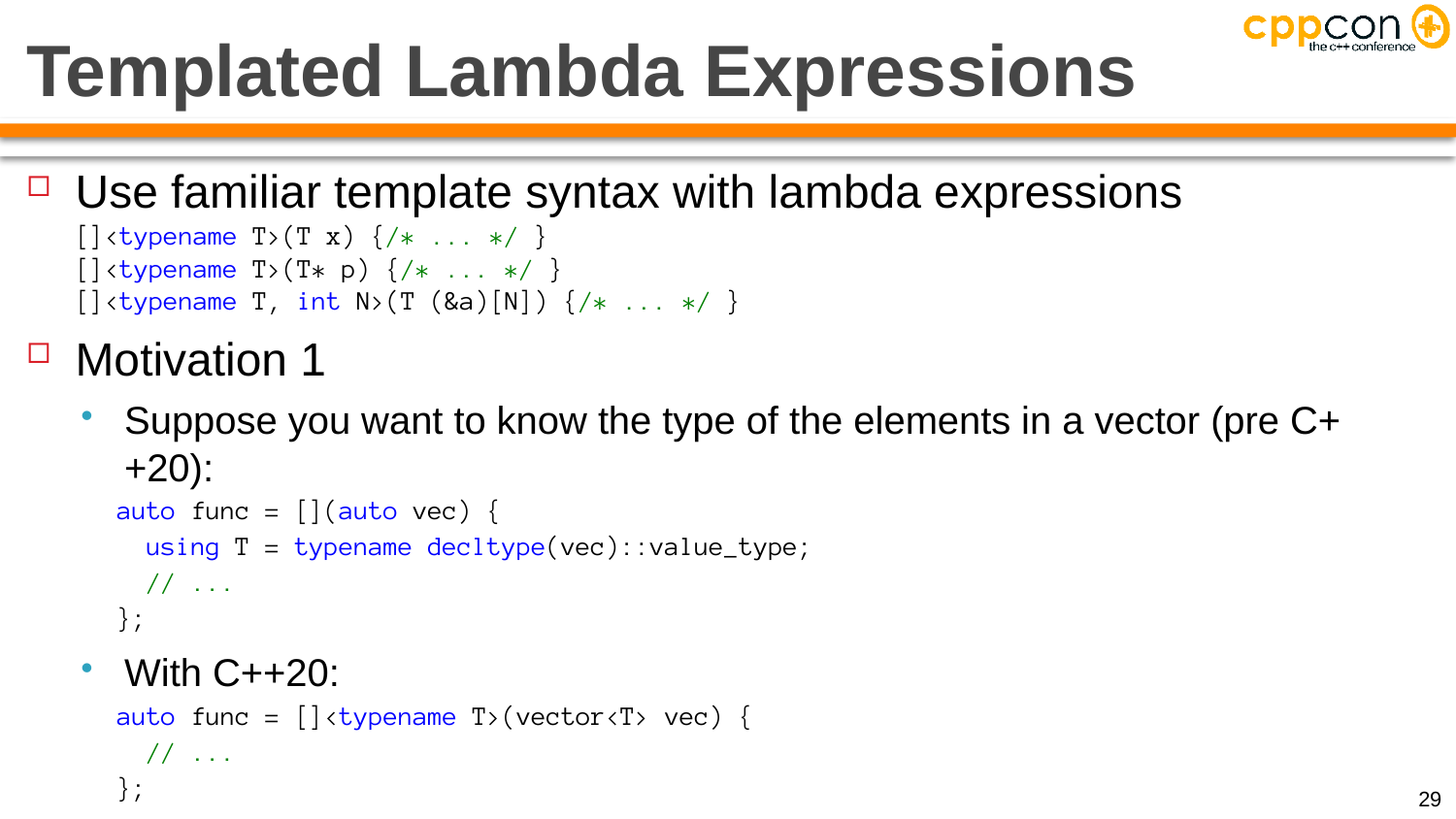

# Templated Lambda Expressions
Use familiar template syntax with lambda expressions
[]<typename T>(T x) {/* ... */ }
[]<typename T>(T* p) {/* ... */ }
[]<typename T, int N>(T (&a)[N]) {/* ... */ }
Motivation 1
Suppose you want to know the type of the elements in a vector (pre C++20):
auto func = [](auto vec) {
  using T = typename decltype(vec)::value_type;
  // ...
};
With C++20:
auto func = []<typename T>(vector<T> vec) {
  // ...
};